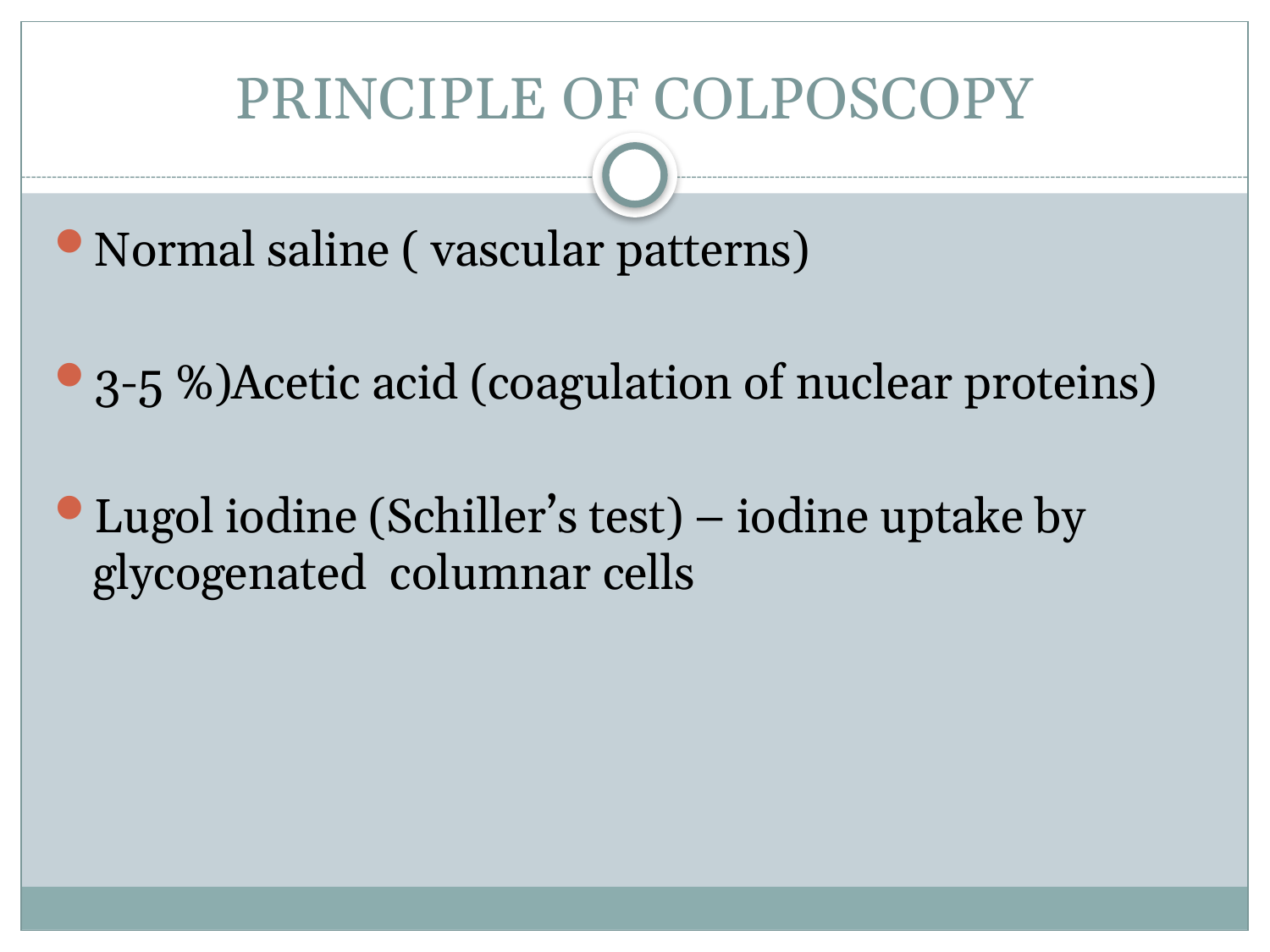

# PRINCIPLE OF COLPOSCOPY
Normal saline ( vascular patterns)

3-5 %)Acetic acid (coagulation of nuclear proteins)

Lugol iodine (Schiller’s test) – iodine uptake by glycogenated  columnar cells